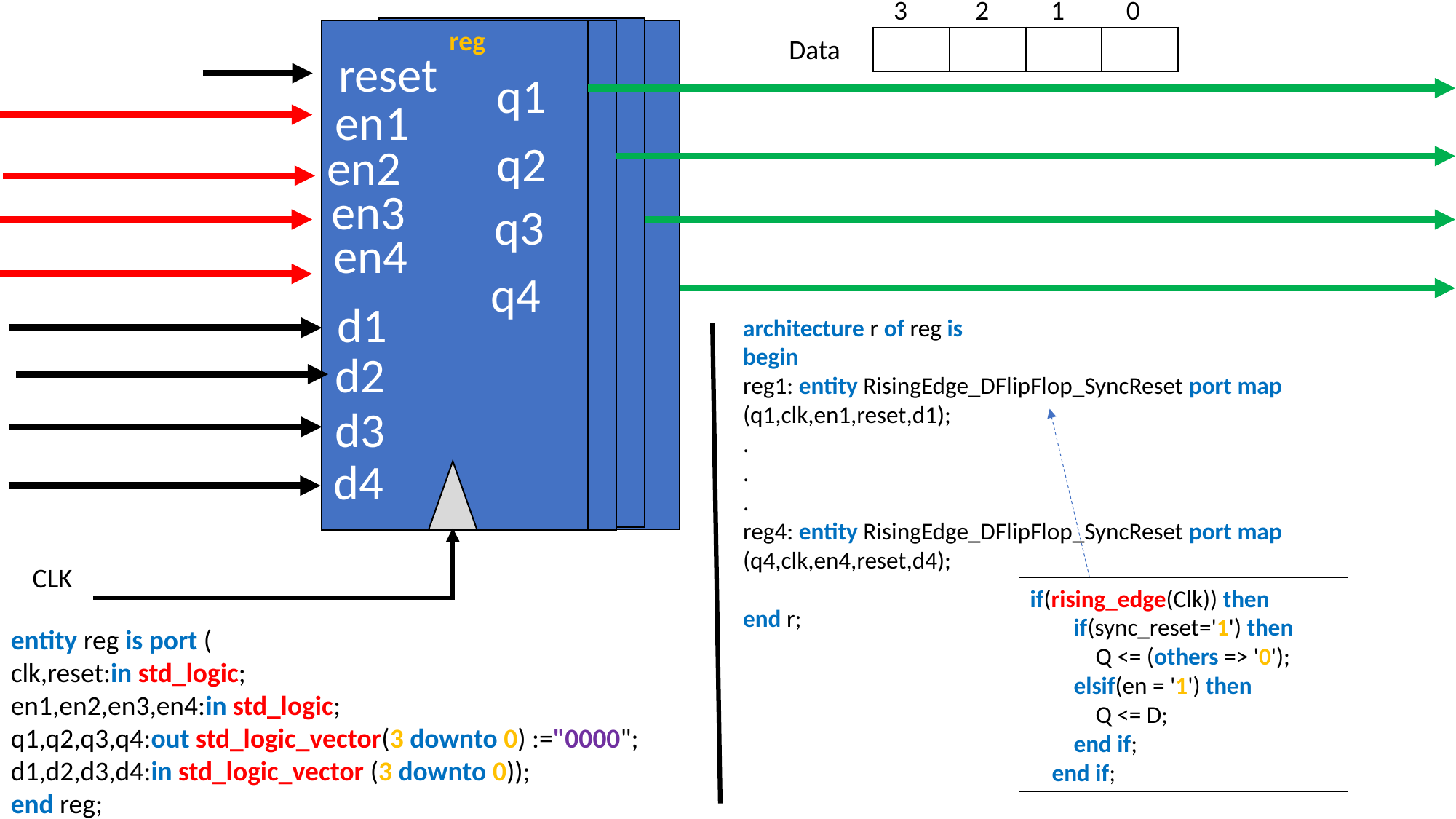

3           2          1          0
reg

Data
|  |  |  |  |
| --- | --- | --- | --- |
reset
q1
en1
q2
en2
en3
q3
en4
q4
d1
architecture r of reg is
begin
reg1: entity RisingEdge_DFlipFlop_SyncReset port map (q1,clk,en1,reset,d1);
.
.
.
reg4: entity RisingEdge_DFlipFlop_SyncReset port map (q4,clk,en4,reset,d4);

end r;
d2
d3
d4
CLK
if(rising_edge(Clk)) then
        if(sync_reset='1') then
            Q <= (others => '0');
        elsif(en = '1') then
            Q <= D;
        end if;
    end if;
entity reg is port (
clk,reset:in std_logic;
en1,en2,en3,en4:in std_logic;
q1,q2,q3,q4:out std_logic_vector(3 downto 0) :="0000";
d1,d2,d3,d4:in std_logic_vector (3 downto 0));
end reg;